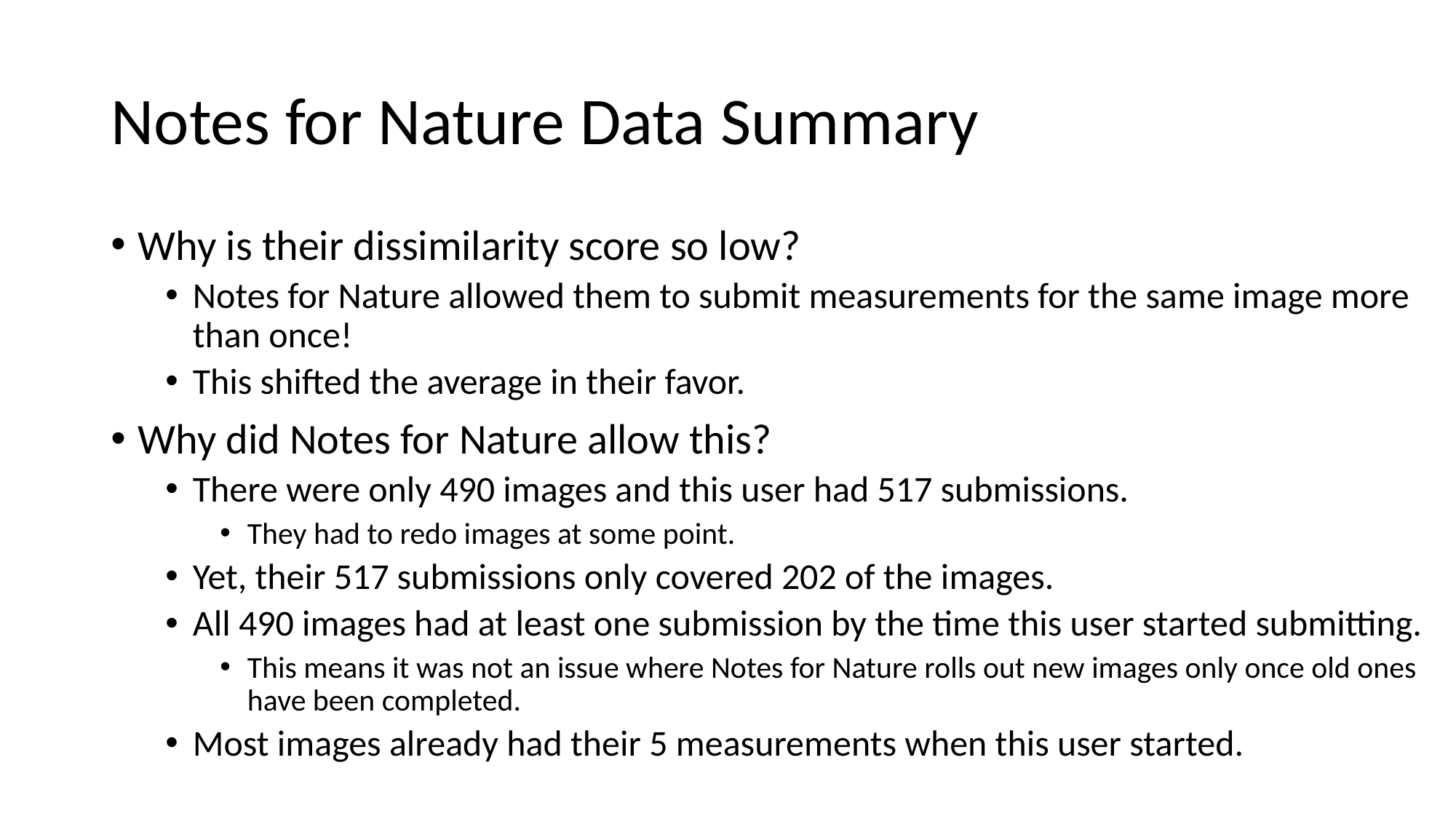

# Notes for Nature Data Summary
Why is their dissimilarity score so low?
Notes for Nature allowed them to submit measurements for the same image more than once!
This shifted the average in their favor.
Why did Notes for Nature allow this?
There were only 490 images and this user had 517 submissions.
They had to redo images at some point.
Yet, their 517 submissions only covered 202 of the images.
All 490 images had at least one submission by the time this user started submitting.
This means it was not an issue where Notes for Nature rolls out new images only once old ones have been completed.
Most images already had their 5 measurements when this user started.